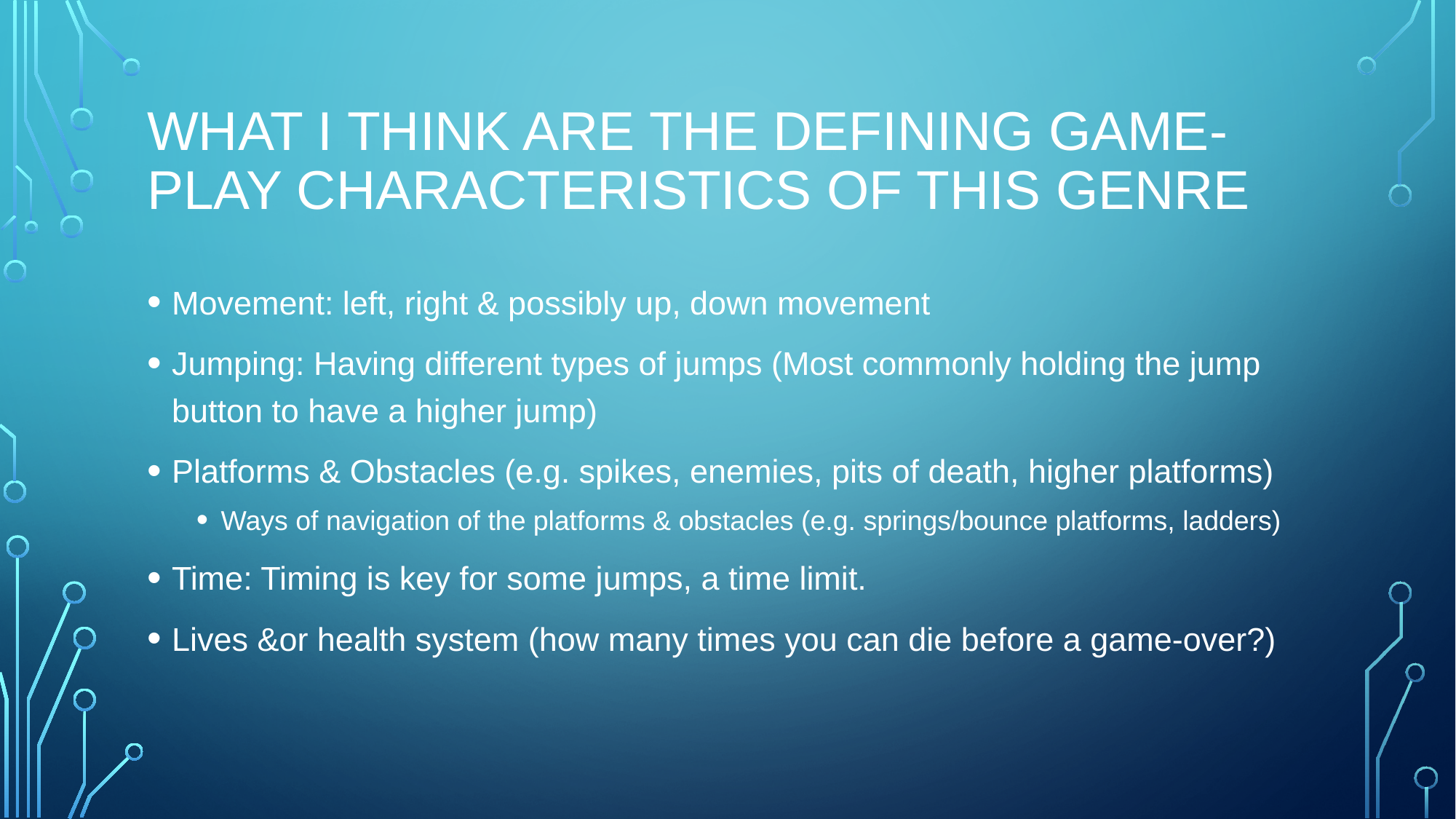

# What I think are the defining game-play characteristics of this genre
Movement: left, right & possibly up, down movement
Jumping: Having different types of jumps (Most commonly holding the jump button to have a higher jump)
Platforms & Obstacles (e.g. spikes, enemies, pits of death, higher platforms)
Ways of navigation of the platforms & obstacles (e.g. springs/bounce platforms, ladders)
Time: Timing is key for some jumps, a time limit.
Lives &or health system (how many times you can die before a game-over?)